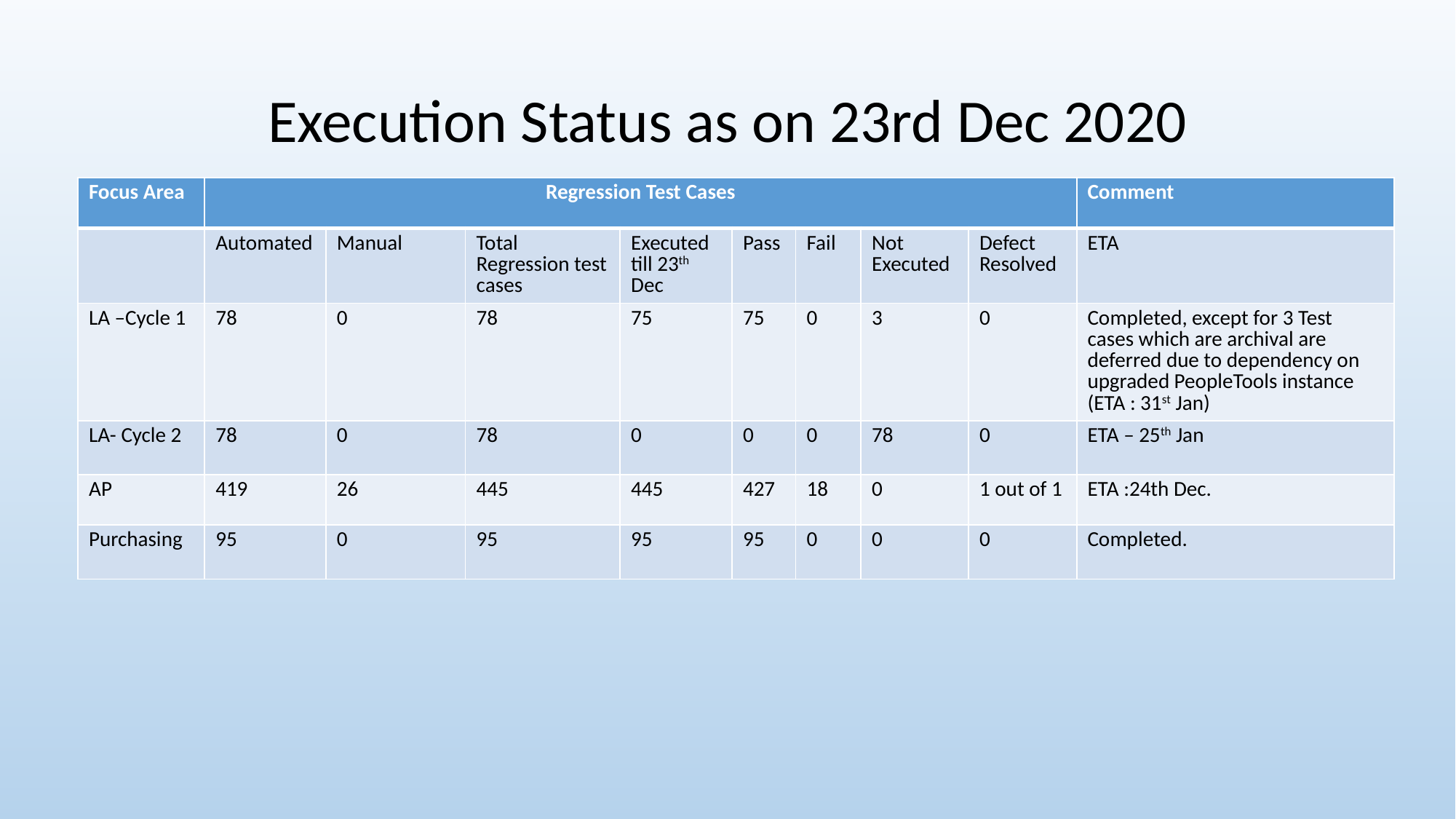

# Execution Status as on 23rd Dec 2020
| Focus Area | Regression Test Cases |  |  |  |  |  |  |  | Comment |
| --- | --- | --- | --- | --- | --- | --- | --- | --- | --- |
|  | Automated | Manual | Total Regression test cases | Executed till 23th Dec | Pass | Fail | Not Executed | Defect Resolved | ETA |
| LA –Cycle 1 | 78 | 0 | 78 | 75 | 75 | 0 | 3 | 0 | Completed, except for 3 Test cases which are archival are deferred due to dependency on upgraded PeopleTools instance (ETA : 31st Jan) |
| LA- Cycle 2 | 78 | 0 | 78 | 0 | 0 | 0 | 78 | 0 | ETA – 25th Jan |
| AP | 419 | 26 | 445 | 445 | 427 | 18 | 0 | 1 out of 1 | ETA :24th Dec. |
| Purchasing | 95 | 0 | 95 | 95 | 95 | 0 | 0 | 0 | Completed. |